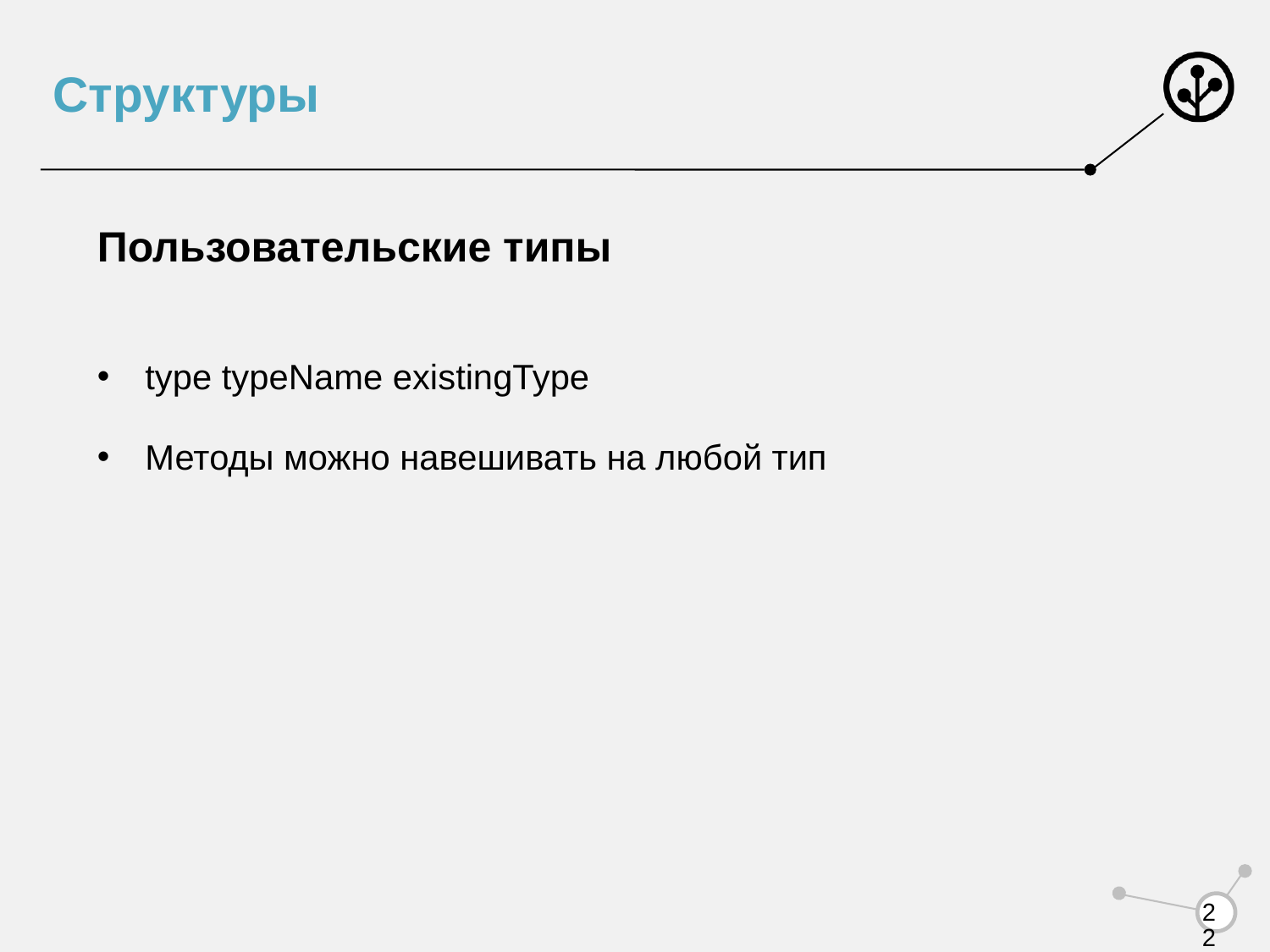

# Структуры
Пользовательские типы
type typeName existingType
Методы можно навешивать на любой тип
22